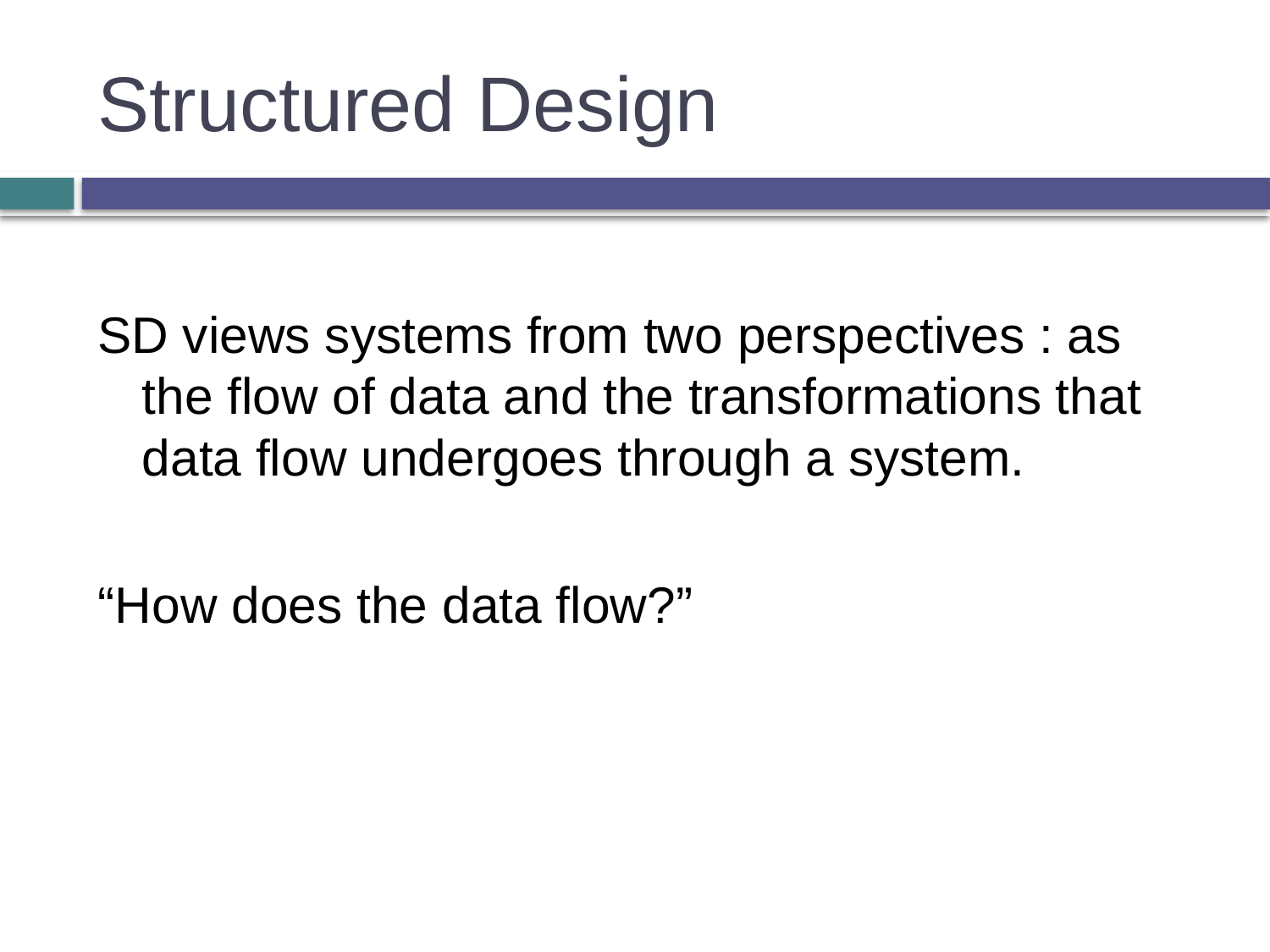

# Structured Design

SD views systems from two perspectives : as the flow of data and the transformations that data flow undergoes through a system.

“How does the data flow?”